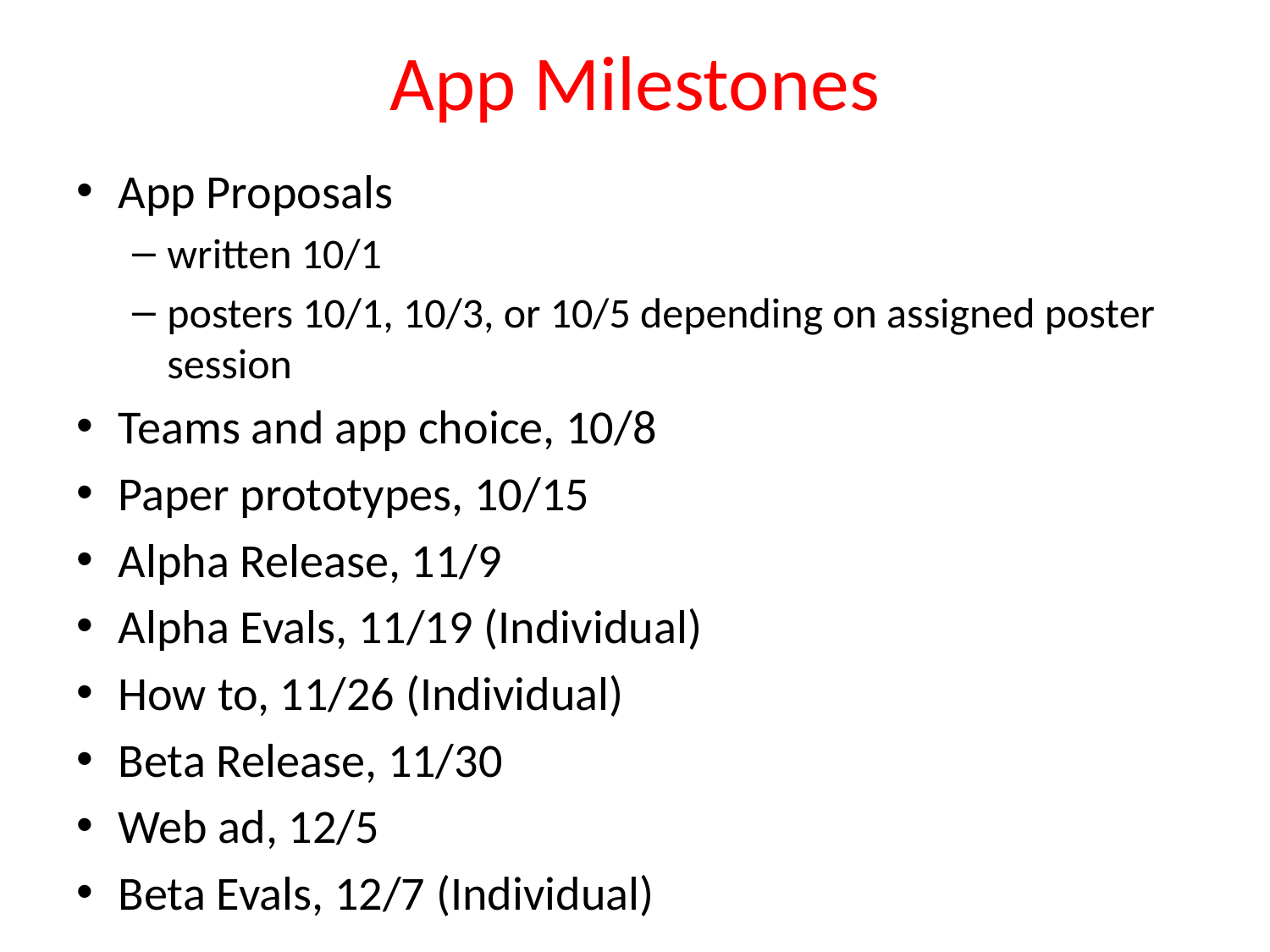

# App Milestones
App Proposals
written 10/1
posters 10/1, 10/3, or 10/5 depending on assigned poster session
Teams and app choice, 10/8
Paper prototypes, 10/15
Alpha Release, 11/9
Alpha Evals, 11/19 (Individual)
How to, 11/26 (Individual)
Beta Release, 11/30
Web ad, 12/5
Beta Evals, 12/7 (Individual)